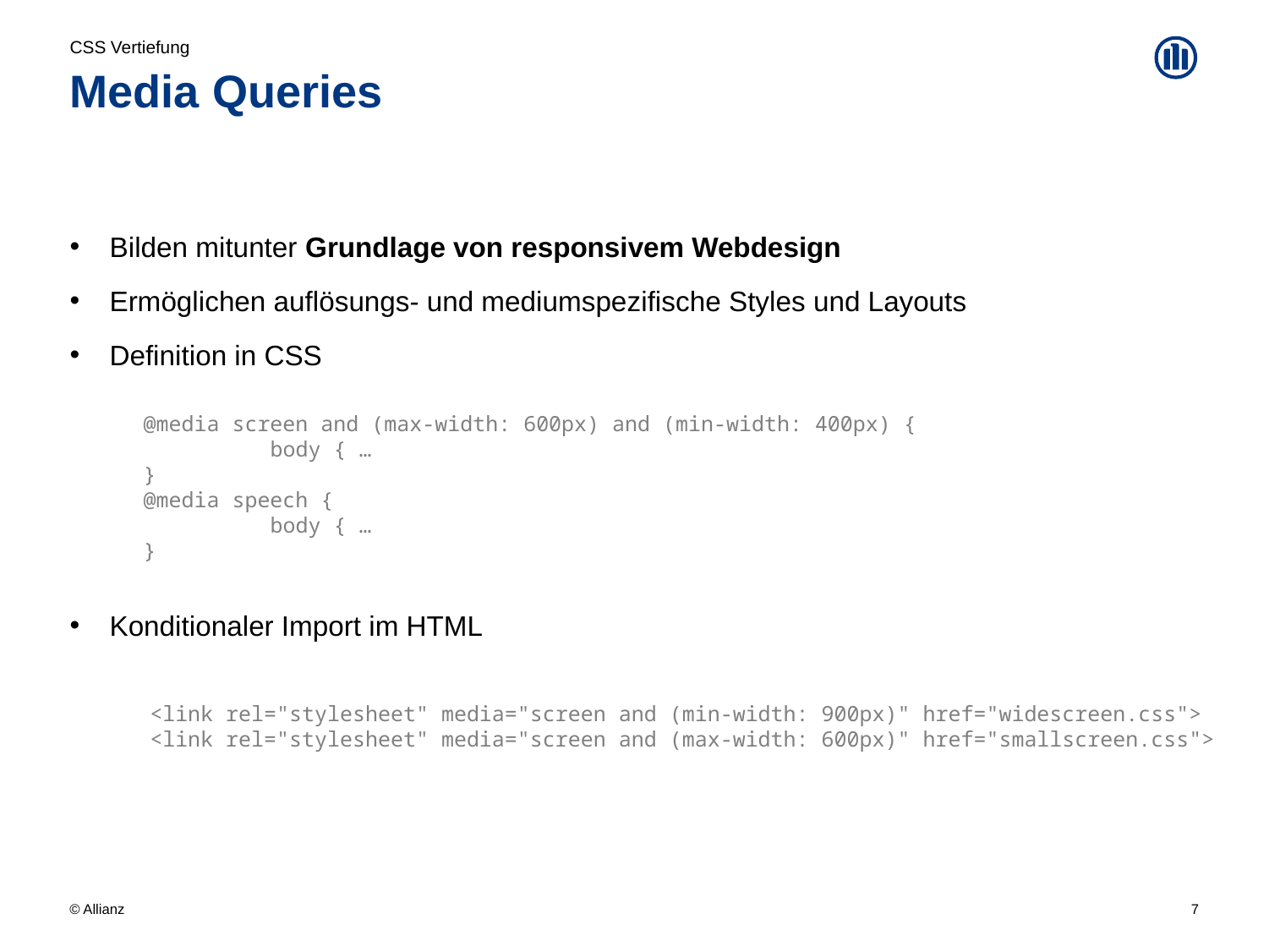

CSS Vertiefung
# Media Queries
Bilden mitunter Grundlage von responsivem Webdesign
Ermöglichen auflösungs- und mediumspezifische Styles und Layouts
Definition in CSS

Konditionaler Import im HTML
@media screen and (max-width: 600px) and (min-width: 400px) {
	body { …
}
@media speech {
	body { …
}
<link rel="stylesheet" media="screen and (min-width: 900px)" href="widescreen.css">
<link rel="stylesheet" media="screen and (max-width: 600px)" href="smallscreen.css">
7